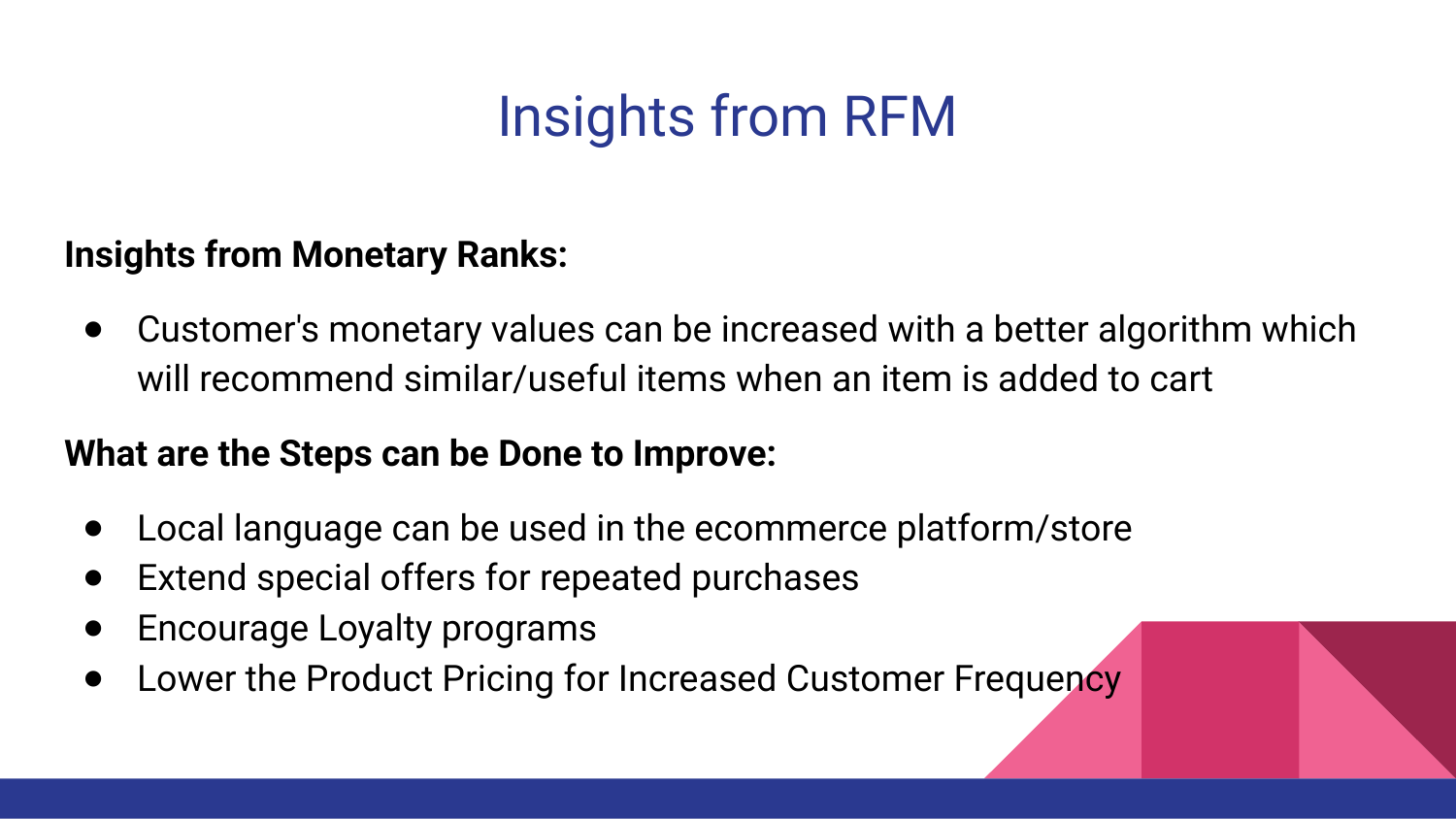

# Insights from RFM
Insights from Monetary Ranks:
Customer's monetary values can be increased with a better algorithm which will recommend similar/useful items when an item is added to cart
What are the Steps can be Done to Improve:
Local language can be used in the ecommerce platform/store
Extend special offers for repeated purchases
Encourage Loyalty programs
Lower the Product Pricing for Increased Customer Frequency